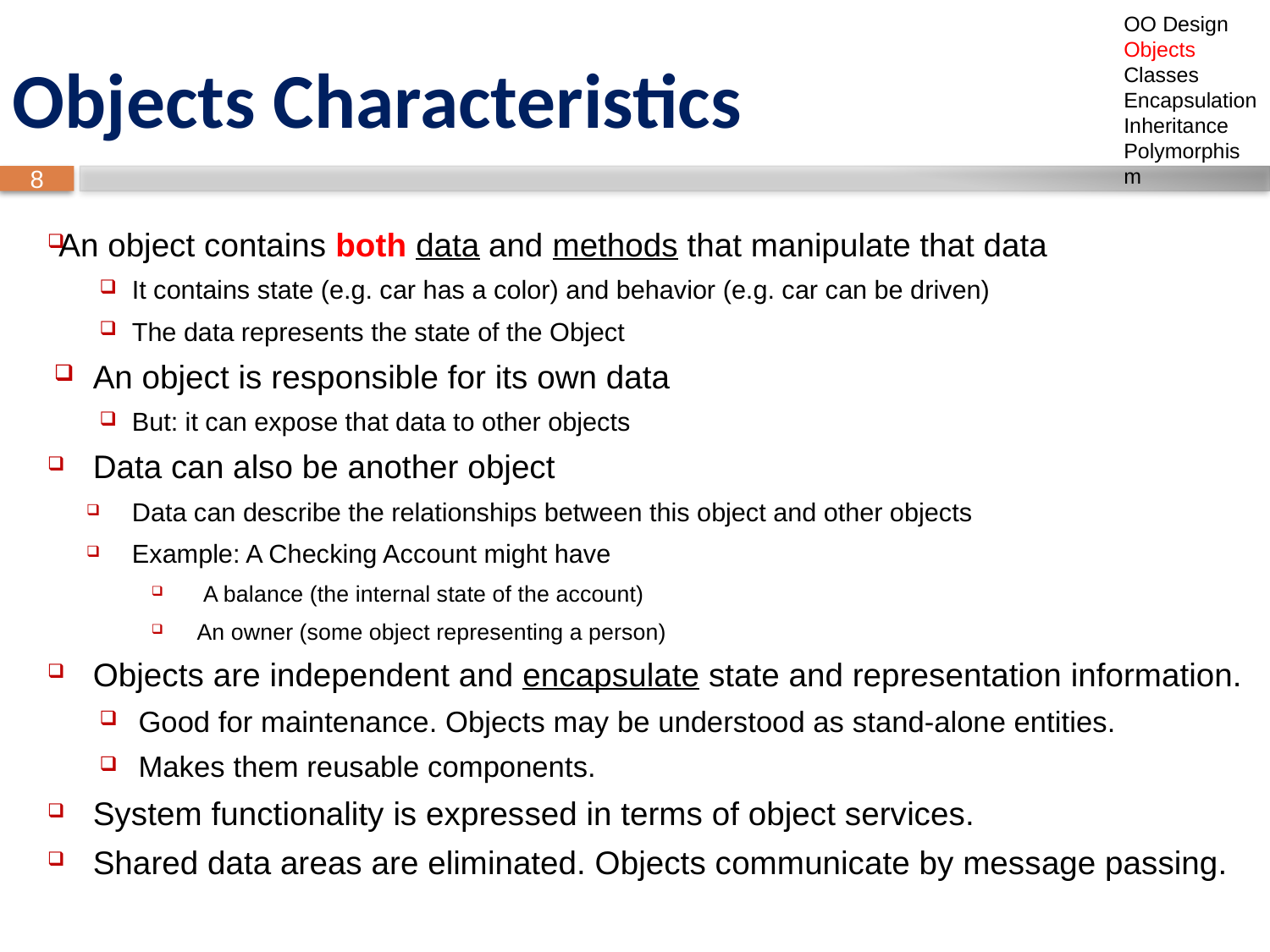

OO Design
Objects
Classes
Encapsulation
Inheritance
Polymorphism
# Objects Characteristics
An object contains both data and methods that manipulate that data
It contains state (e.g. car has a color) and behavior (e.g. car can be driven)
The data represents the state of the Object
An object is responsible for its own data
But: it can expose that data to other objects
Data can also be another object
Data can describe the relationships between this object and other objects
Example: A Checking Account might have
 A balance (the internal state of the account)
An owner (some object representing a person)
Objects are independent and encapsulate state and representation information.
Good for maintenance. Objects may be understood as stand-alone entities.
Makes them reusable components.
System functionality is expressed in terms of object services.
Shared data areas are eliminated. Objects communicate by message passing.